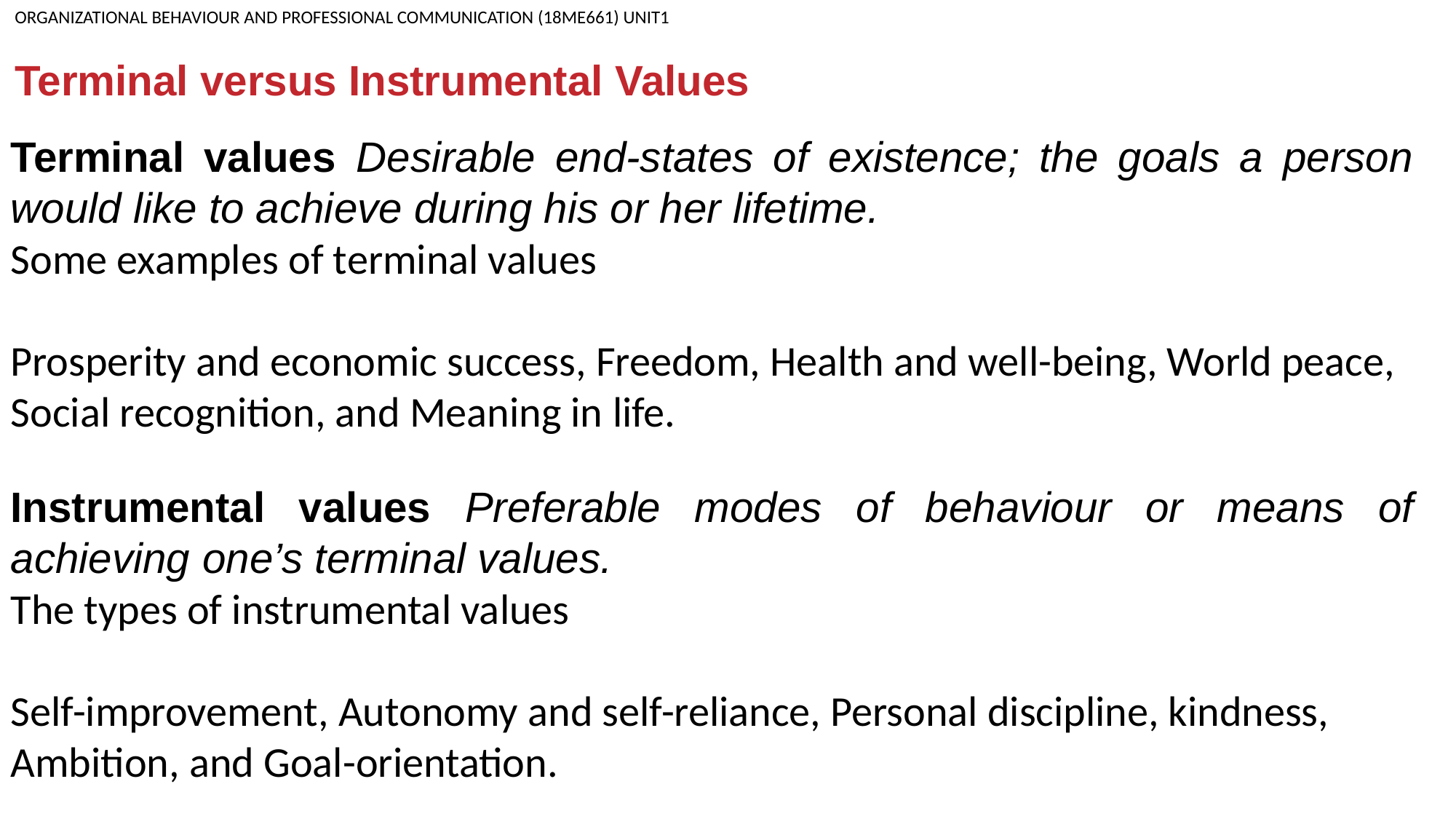

ORGANIZATIONAL BEHAVIOUR AND PROFESSIONAL COMMUNICATION (18ME661) UNIT1
Terminal versus Instrumental Values
Terminal values Desirable end-states of existence; the goals a person would like to achieve during his or her lifetime.
Some examples of terminal values

Prosperity and economic success, Freedom, Health and well-being, World peace, Social recognition, and Meaning in life.
Instrumental values Preferable modes of behaviour or means of achieving one’s terminal values.
The types of instrumental values

Self-improvement, Autonomy and self-reliance, Personal discipline, kindness, Ambition, and Goal-orientation.